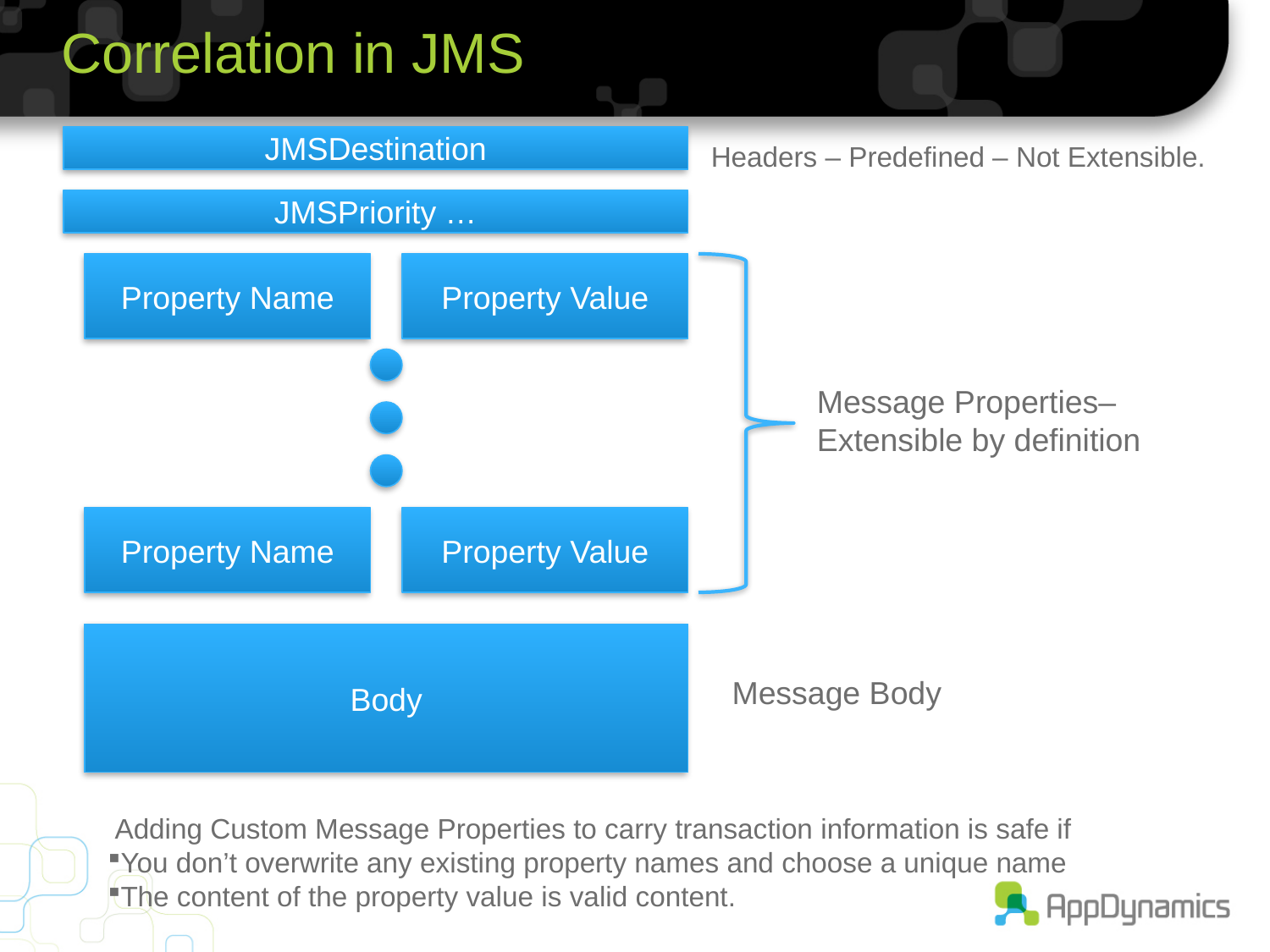

# Correlation in JMS
JMSDestination
Headers – Predefined – Not Extensible.
JMSPriority …
Property Name
Property Value

Message Properties–
Extensible by definition

Property Name
Property Value
Body
Message Body
 Adding Custom Message Properties to carry transaction information is safe if
You don’t overwrite any existing property names and choose a unique name
The content of the property value is valid content.